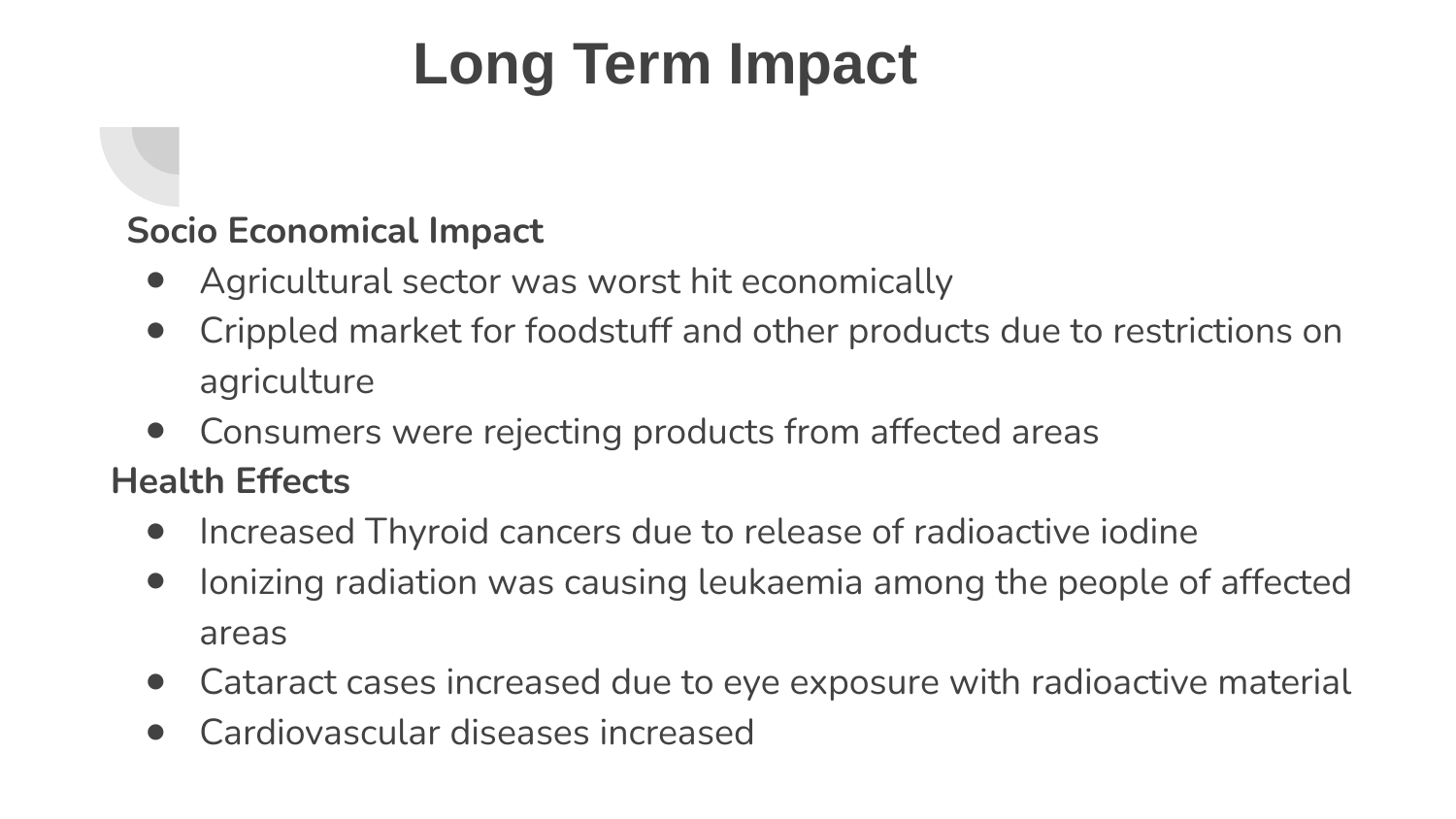

# Long Term Impact
Socio Economical Impact
Agricultural sector was worst hit economically
Crippled market for foodstuff and other products due to restrictions on agriculture
Consumers were rejecting products from affected areas
      Health Effects
Increased Thyroid cancers due to release of radioactive iodine
Ionizing radiation was causing leukaemia among the people of affected areas
Cataract cases increased due to eye exposure with radioactive material
Cardiovascular diseases increased